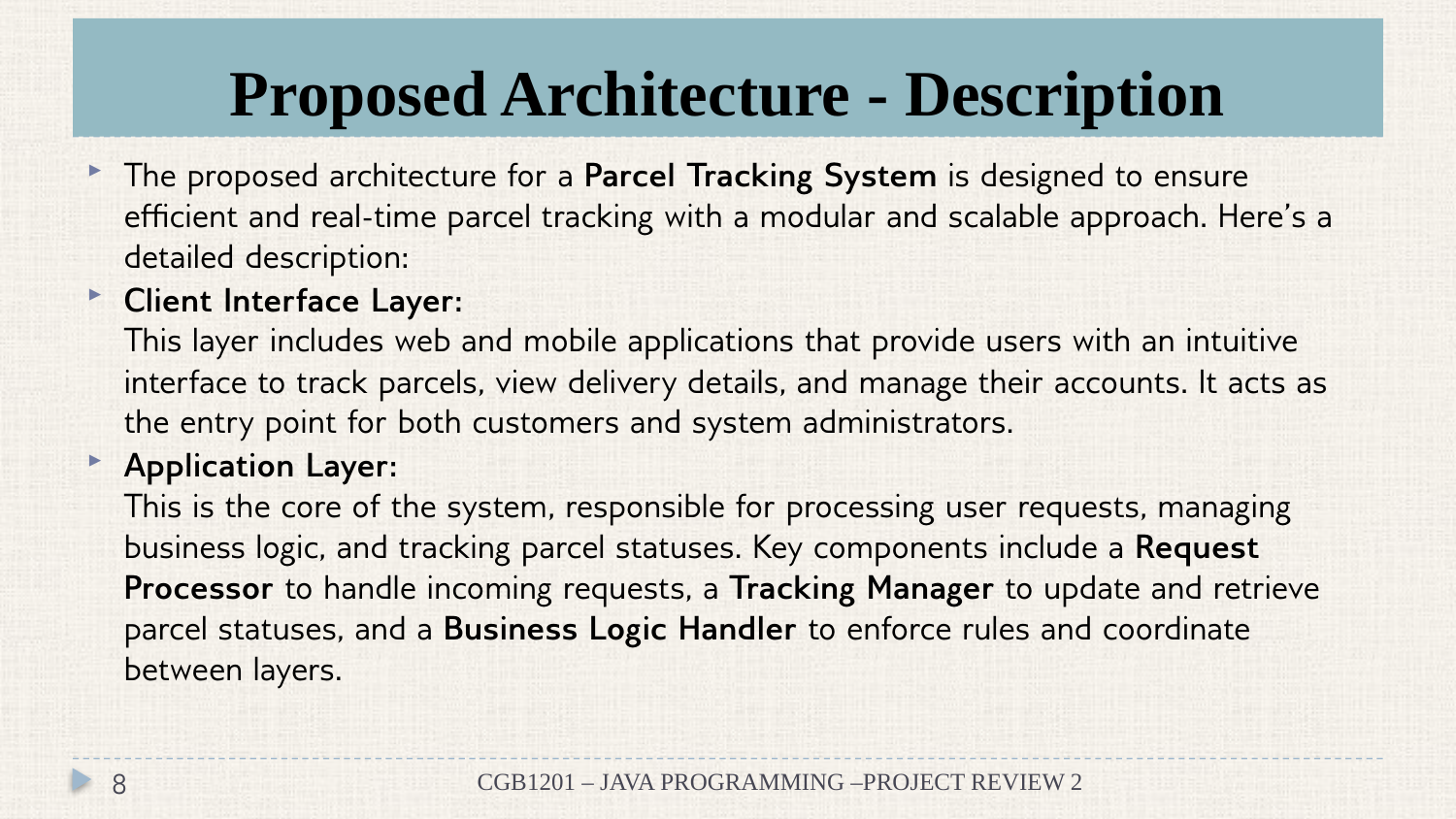

# Proposed Architecture - Description
The proposed architecture for a Parcel Tracking System is designed to ensure efficient and real-time parcel tracking with a modular and scalable approach. Here’s a detailed description:
Client Interface Layer:
This layer includes web and mobile applications that provide users with an intuitive interface to track parcels, view delivery details, and manage their accounts. It acts as the entry point for both customers and system administrators.
Application Layer:
This is the core of the system, responsible for processing user requests, managing business logic, and tracking parcel statuses. Key components include a Request Processor to handle incoming requests, a Tracking Manager to update and retrieve parcel statuses, and a Business Logic Handler to enforce rules and coordinate between layers.

8
CGB1201 – JAVA PROGRAMMING –PROJECT REVIEW 2